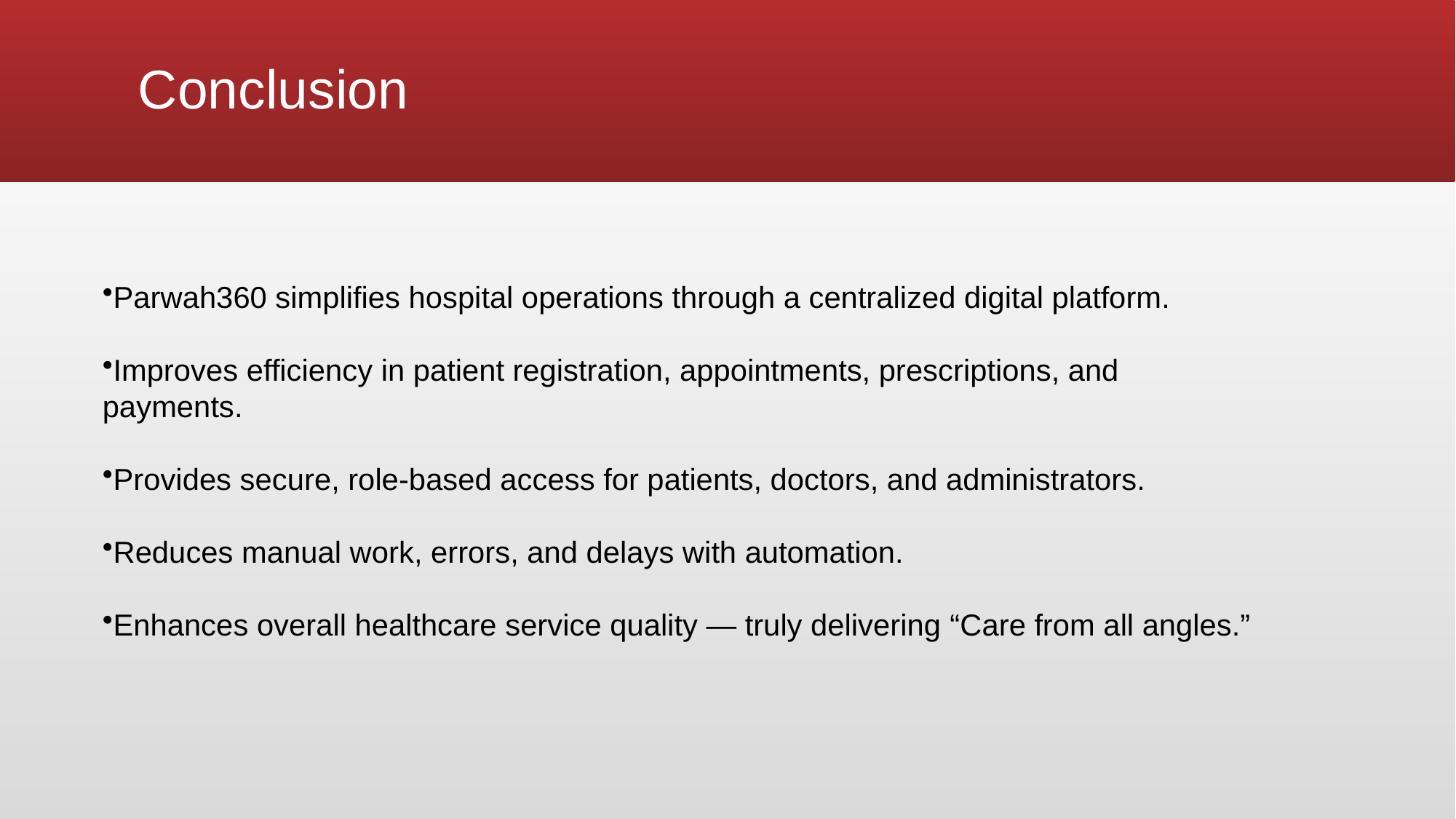

# Conclusion
Parwah360 simplifies hospital operations through a centralized digital platform.

Improves efficiency in patient registration, appointments, prescriptions, and payments.

Provides secure, role-based access for patients, doctors, and administrators.

Reduces manual work, errors, and delays with automation.

Enhances overall healthcare service quality — truly delivering “Care from all angles.”